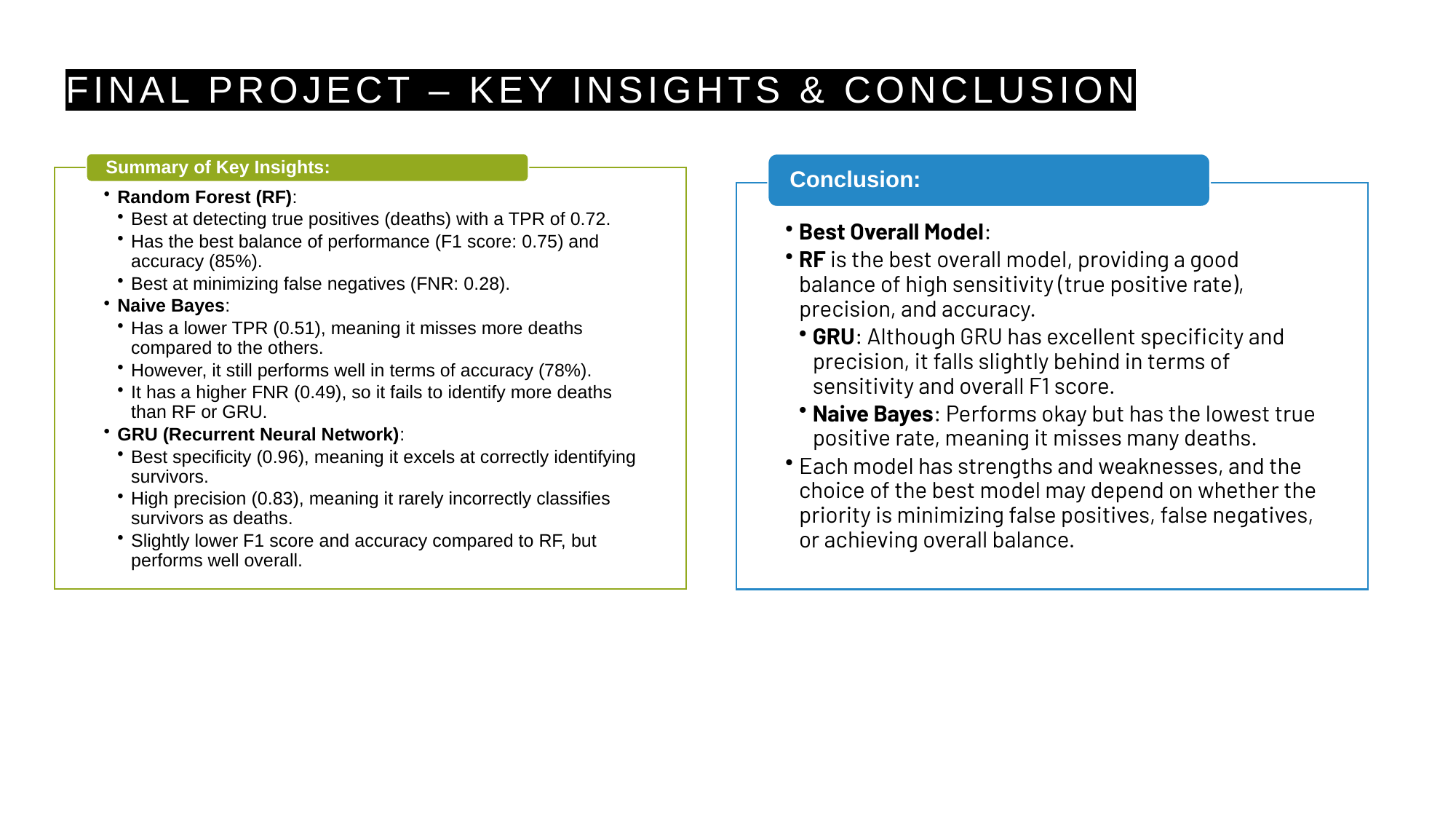

# FINAL project – KEY INSIGHTS & CONCLUSION
Best Overall Model:
RF is the best overall model, providing a good balance of high sensitivity (true positive rate), precision, and accuracy.
GRU: Although GRU has excellent specificity and precision, it falls slightly behind in terms of sensitivity and overall F1 score.
Naive Bayes: Performs okay but has the lowest true positive rate, meaning it misses many deaths.
Each model has strengths and weaknesses, and the choice of the best model may depend on whether the priority is minimizing false positives, false negatives, or achieving overall balance.
Conclusion:
Random Forest (RF):
Best at detecting true positives (deaths) with a TPR of 0.72.
Has the best balance of performance (F1 score: 0.75) and accuracy (85%).
Best at minimizing false negatives (FNR: 0.28).
Naive Bayes:
Has a lower TPR (0.51), meaning it misses more deaths compared to the others.
However, it still performs well in terms of accuracy (78%).
It has a higher FNR (0.49), so it fails to identify more deaths than RF or GRU.
GRU (Recurrent Neural Network):
Best specificity (0.96), meaning it excels at correctly identifying survivors.
High precision (0.83), meaning it rarely incorrectly classifies survivors as deaths.
Slightly lower F1 score and accuracy compared to RF, but performs well overall.
Summary of Key Insights: